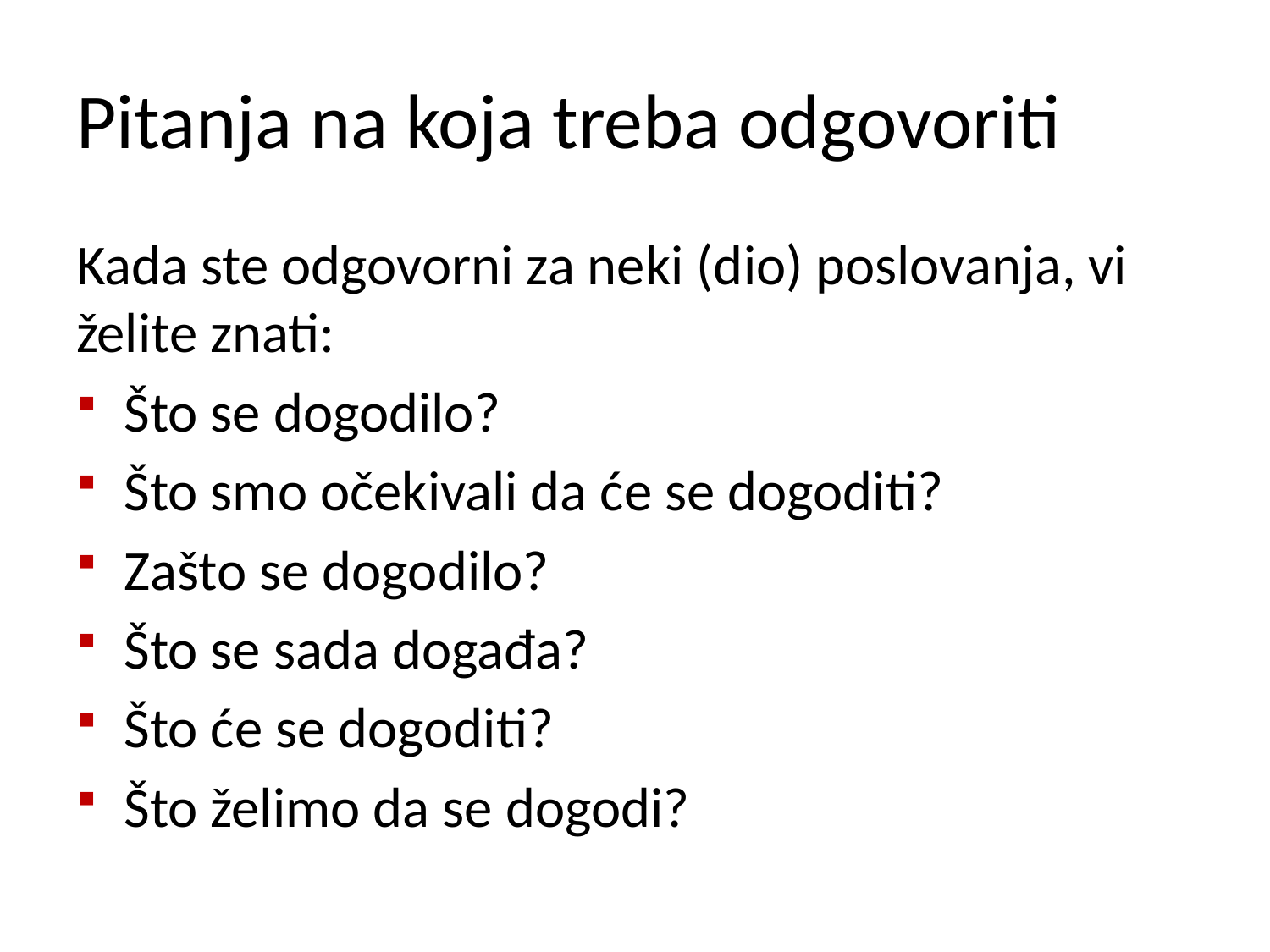

# Pitanja na koja treba odgovoriti
Kada ste odgovorni za neki (dio) poslovanja, vi želite znati:
Što se dogodilo?
Što smo očekivali da će se dogoditi?
Zašto se dogodilo?
Što se sada događa?
Što će se dogoditi?
Što želimo da se dogodi?